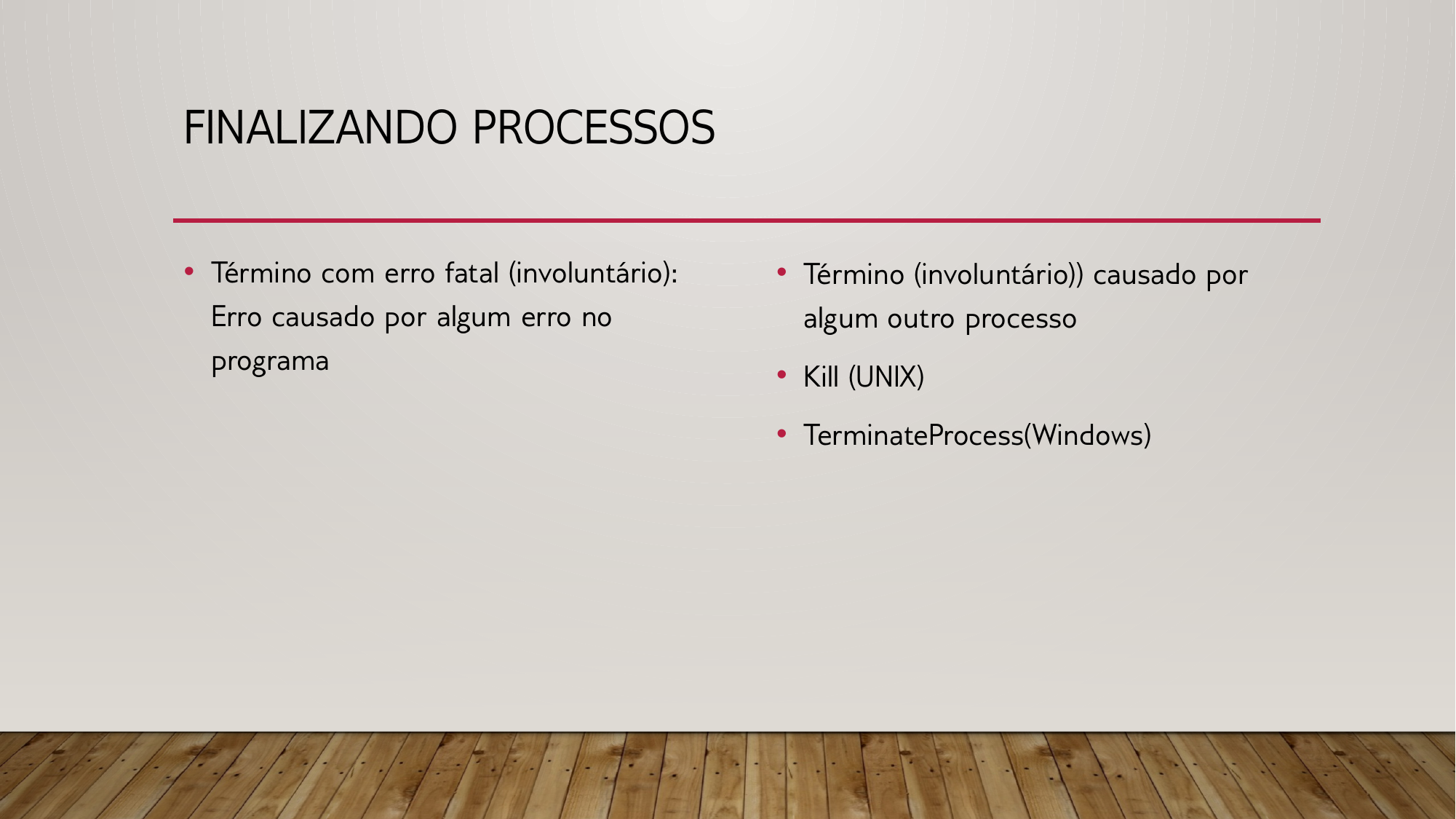

# Finalizando processos
Término com erro fatal (involuntário):  Erro causado por algum erro no programa
Término (involuntário)) causado por algum outro processo
Kill (UNIX)
TerminateProcess(Windows)